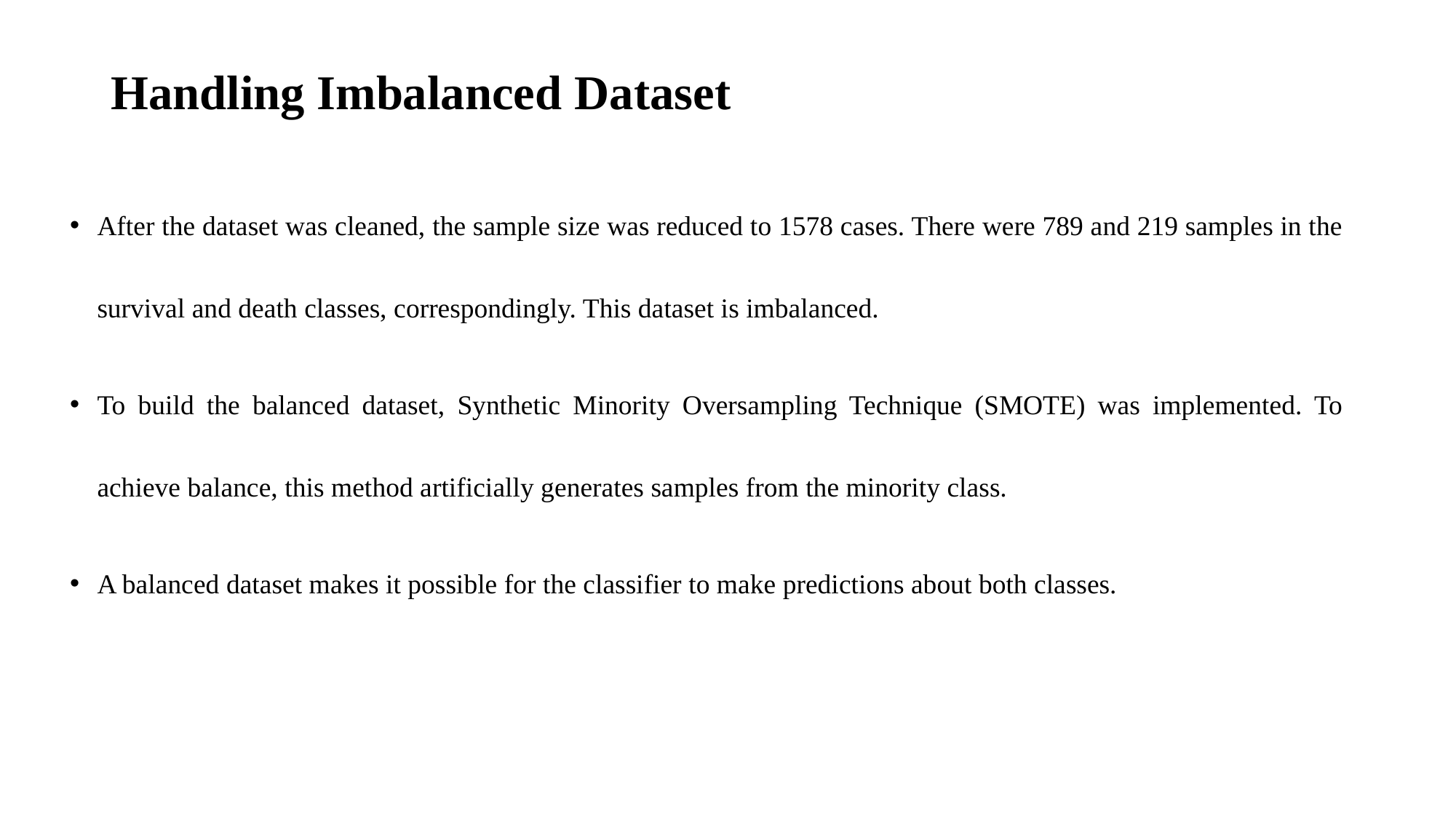

# Handling Imbalanced Dataset
After the dataset was cleaned, the sample size was reduced to 1578 cases. There were 789 and 219 samples in the survival and death classes, correspondingly. This dataset is imbalanced.
To build the balanced dataset, Synthetic Minority Oversampling Technique (SMOTE) was implemented. To achieve balance, this method artificially generates samples from the minority class.
A balanced dataset makes it possible for the classifier to make predictions about both classes.